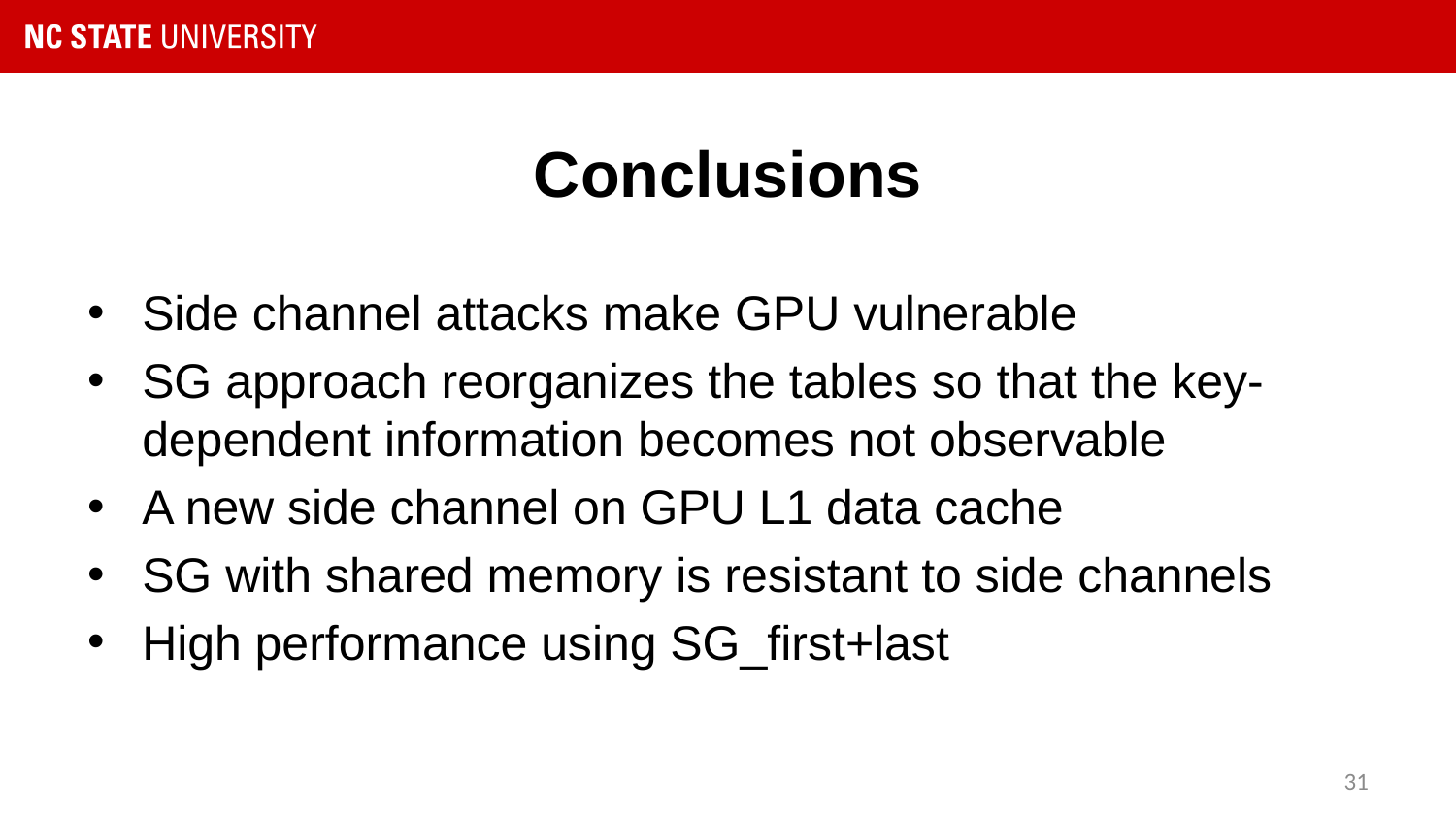

# Conclusions
Side channel attacks make GPU vulnerable
SG approach reorganizes the tables so that the key-dependent information becomes not observable
A new side channel on GPU L1 data cache
SG with shared memory is resistant to side channels
High performance using SG_first+last
31